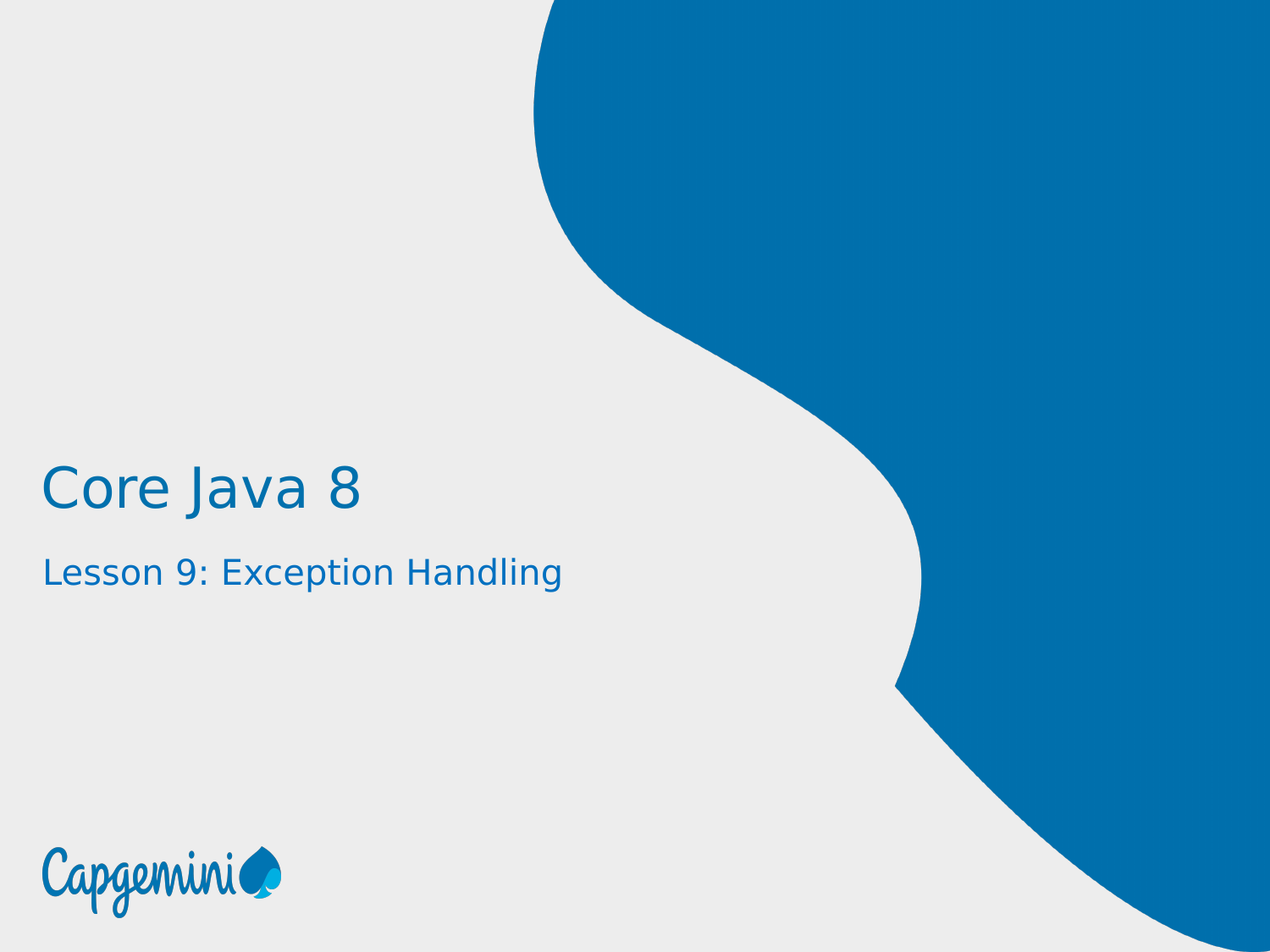

# Core Java 8

Lesson 9: Exception Handling